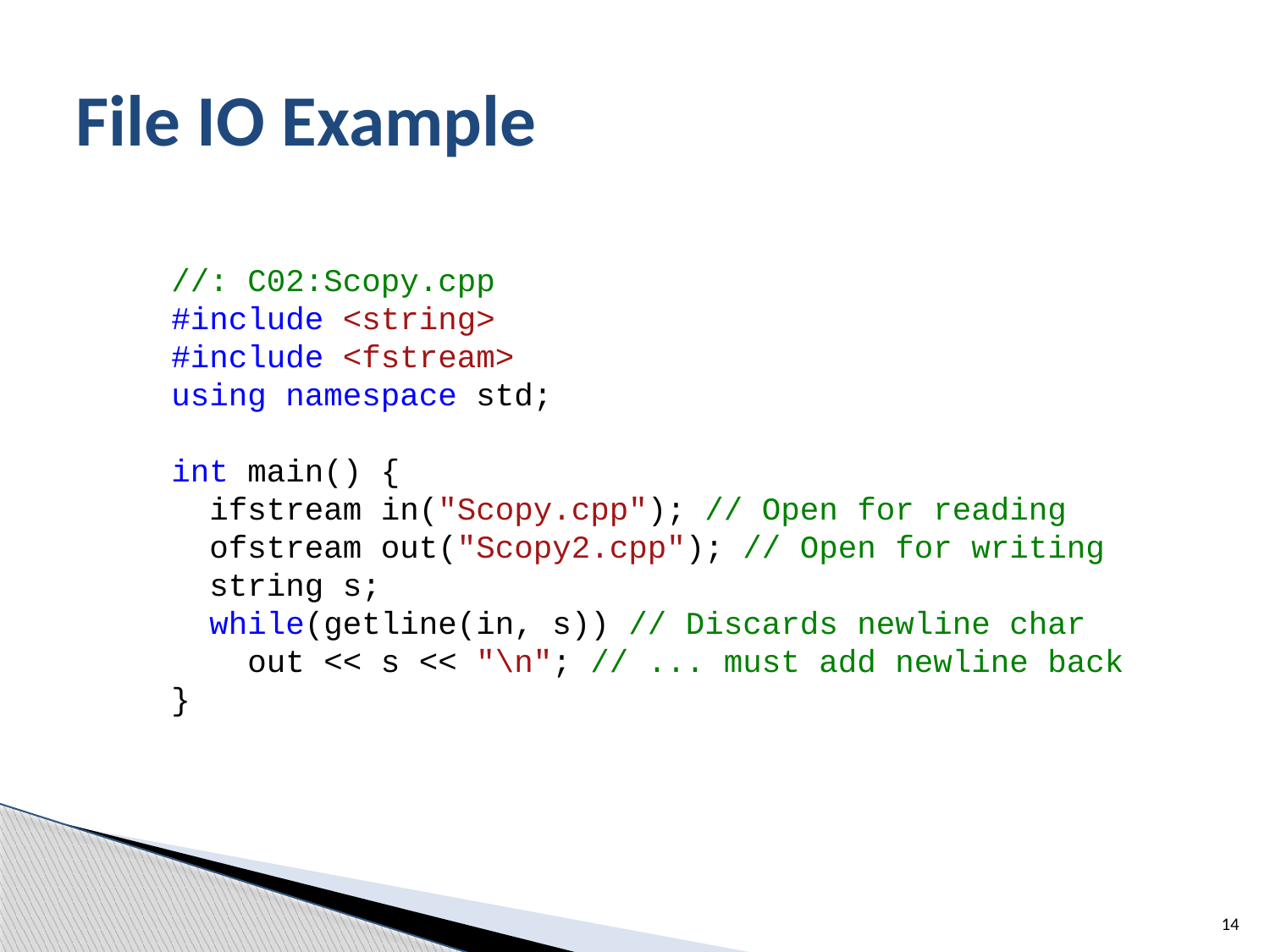

# File IO Example
//: C02:Scopy.cpp
#include <string>
#include <fstream>
using namespace std;

int main() {
  ifstream in("Scopy.cpp"); // Open for reading
  ofstream out("Scopy2.cpp"); // Open for writing
  string s;
  while(getline(in, s)) // Discards newline char
    out << s << "\n"; // ... must add newline back
}
14